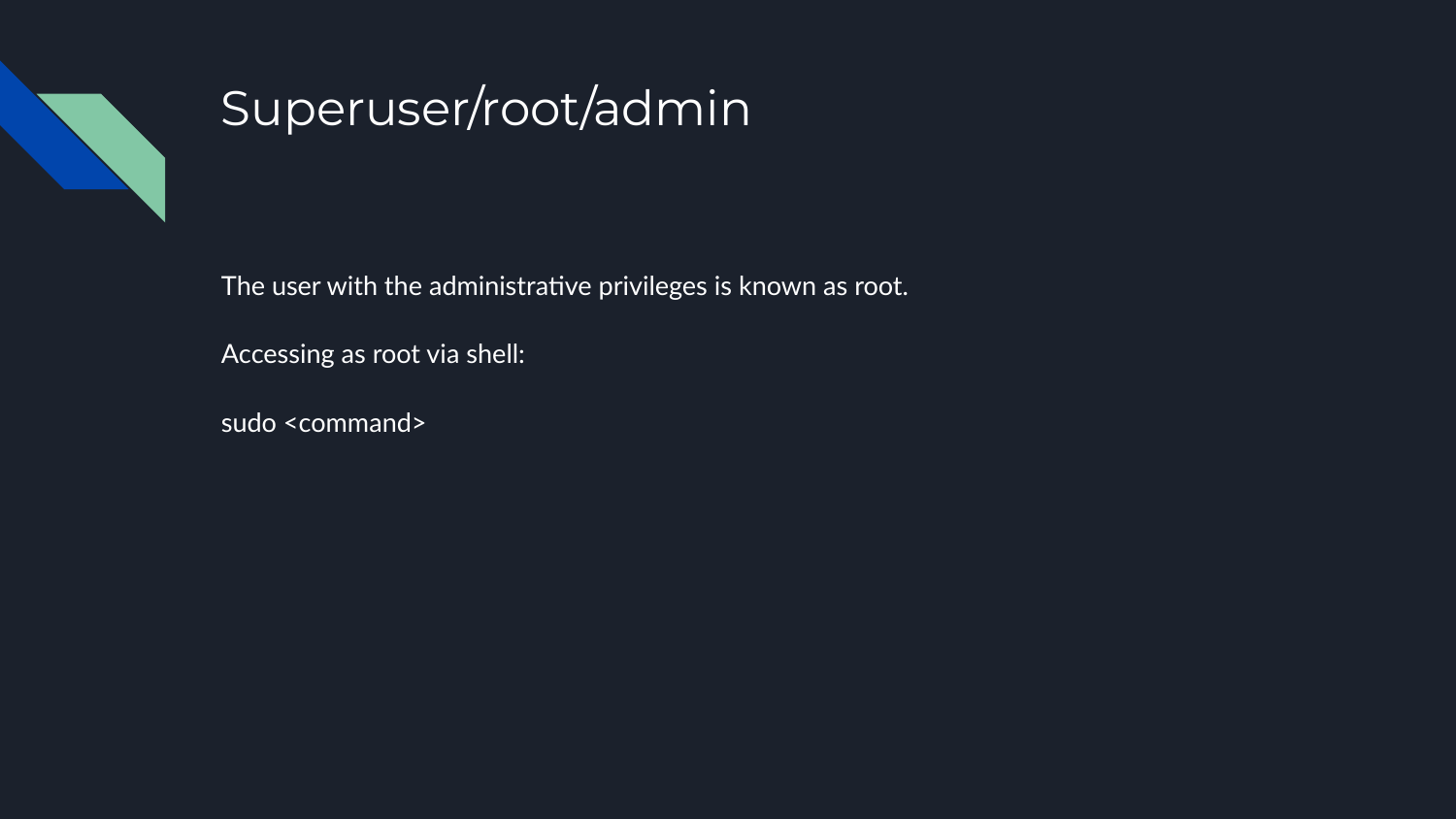

# Superuser/root/admin
The user with the administrative privileges is known as root.
Accessing as root via shell:
sudo <command>